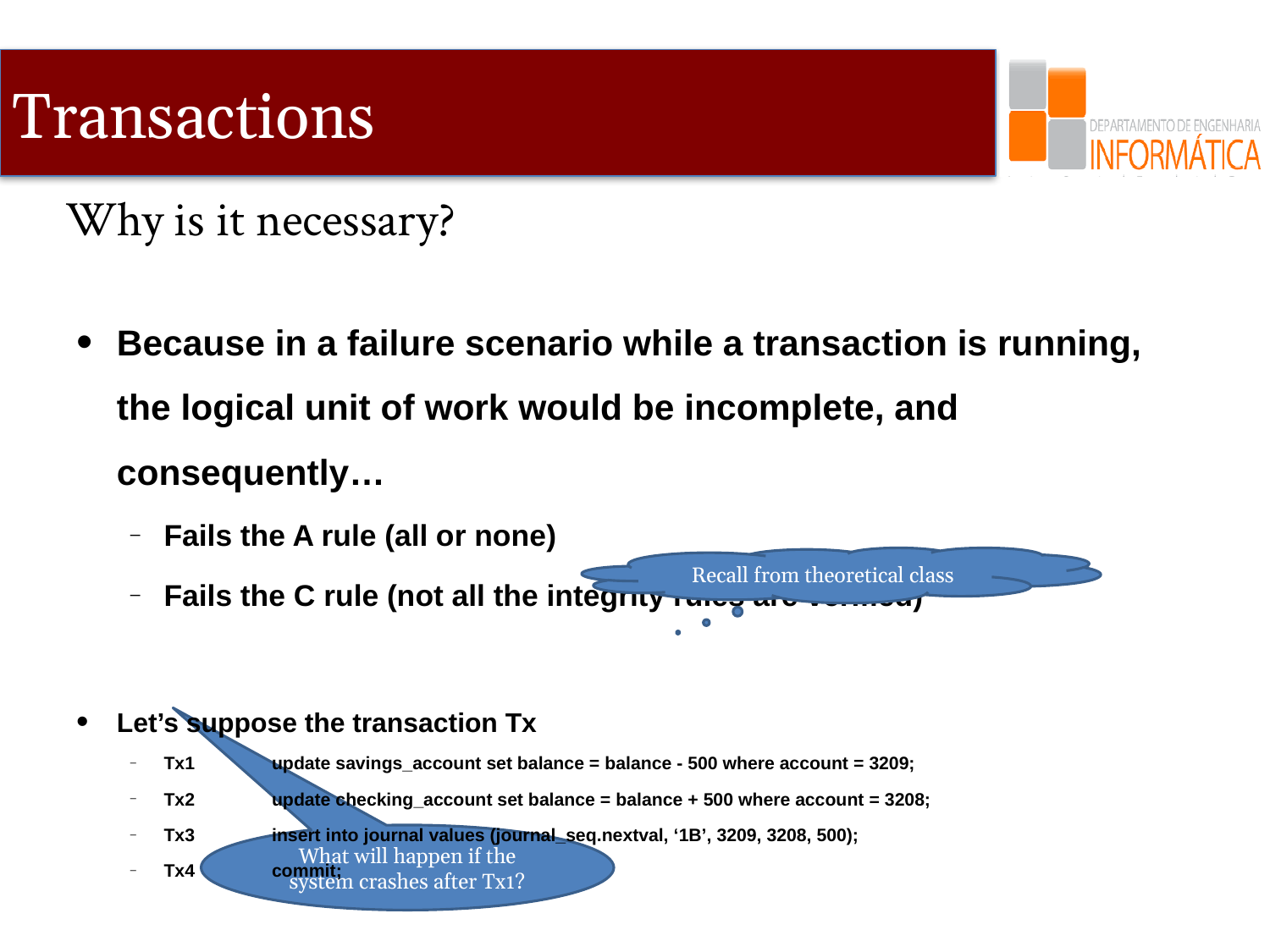

# Why is it necessary?
Because in a failure scenario while a transaction is running, the logical unit of work would be incomplete, and consequently…
Fails the A rule (all or none)
Fails the C rule (not all the integrity rules are verified)

Let’s suppose the transaction Tx
Tx1	update savings_account set balance = balance - 500 where account = 3209;
Tx2	update checking_account set balance = balance + 500 where account = 3208;
Tx3	insert into journal values (journal_seq.nextval, ‘1B’, 3209, 3208, 500);
Tx4	commit;

Recall from theoretical class
What will happen if the system crashes after Tx1?